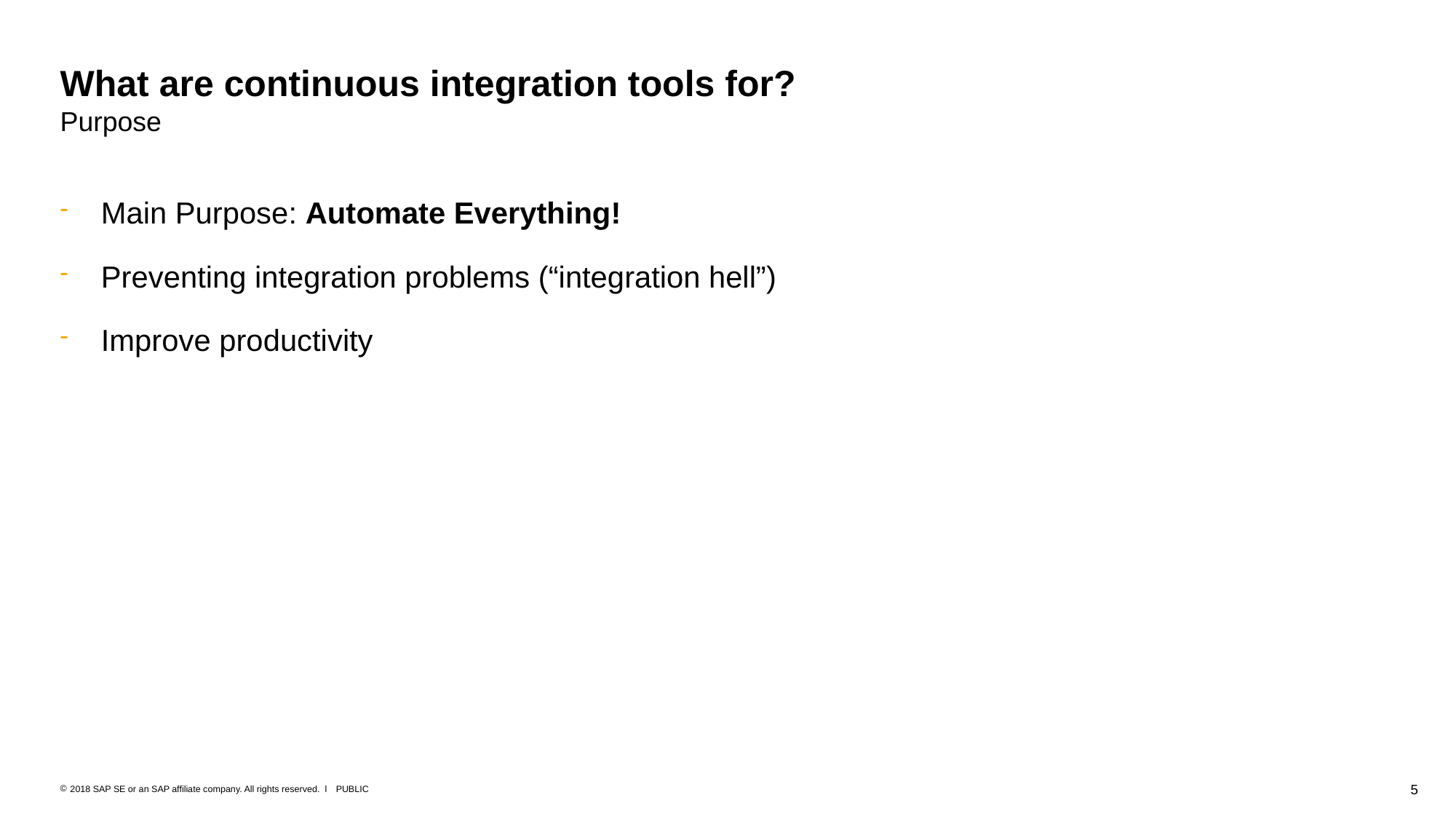

# What are continuous integration tools for? Purpose
Main Purpose: Automate Everything!
Preventing integration problems (“integration hell”)
Improve productivity